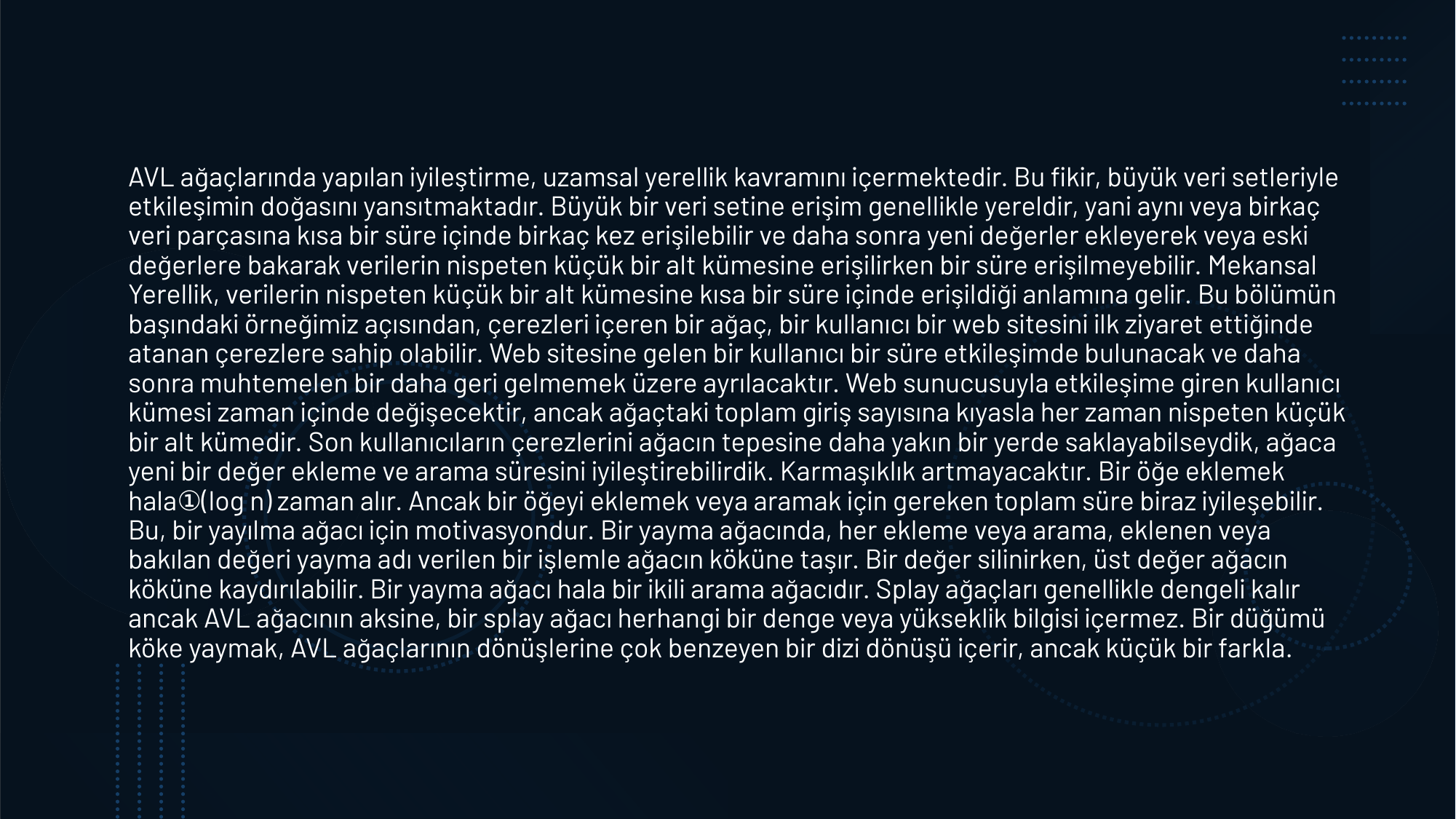

AVL ağaçlarında yapılan iyileştirme, uzamsal yerellik kavramını içermektedir. Bu fikir, büyük veri setleriyle etkileşimin doğasını yansıtmaktadır. Büyük bir veri setine erişim genellikle yereldir, yani aynı veya birkaç veri parçasına kısa bir süre içinde birkaç kez erişilebilir ve daha sonra yeni değerler ekleyerek veya eski değerlere bakarak verilerin nispeten küçük bir alt kümesine erişilirken bir süre erişilmeyebilir. Mekansal Yerellik, verilerin nispeten küçük bir alt kümesine kısa bir süre içinde erişildiği anlamına gelir. Bu bölümün başındaki örneğimiz açısından, çerezleri içeren bir ağaç, bir kullanıcı bir web sitesini ilk ziyaret ettiğinde atanan çerezlere sahip olabilir. Web sitesine gelen bir kullanıcı bir süre etkileşimde bulunacak ve daha sonra muhtemelen bir daha geri gelmemek üzere ayrılacaktır. Web sunucusuyla etkileşime giren kullanıcı kümesi zaman içinde değişecektir, ancak ağaçtaki toplam giriş sayısına kıyasla her zaman nispeten küçük bir alt kümedir. Son kullanıcıların çerezlerini ağacın tepesine daha yakın bir yerde saklayabilseydik, ağaca yeni bir değer ekleme ve arama süresini iyileştirebilirdik. Karmaşıklık artmayacaktır. Bir öğe eklemek hala①(log n) zaman alır. Ancak bir öğeyi eklemek veya aramak için gereken toplam süre biraz iyileşebilir. Bu, bir yayılma ağacı için motivasyondur. Bir yayma ağacında, her ekleme veya arama, eklenen veya bakılan değeri yayma adı verilen bir işlemle ağacın köküne taşır. Bir değer silinirken, üst değer ağacın köküne kaydırılabilir. Bir yayma ağacı hala bir ikili arama ağacıdır. Splay ağaçları genellikle dengeli kalır ancak AVL ağacının aksine, bir splay ağacı herhangi bir denge veya yükseklik bilgisi içermez. Bir düğümü köke yaymak, AVL ağaçlarının dönüşlerine çok benzeyen bir dizi dönüşü içerir, ancak küçük bir farkla.